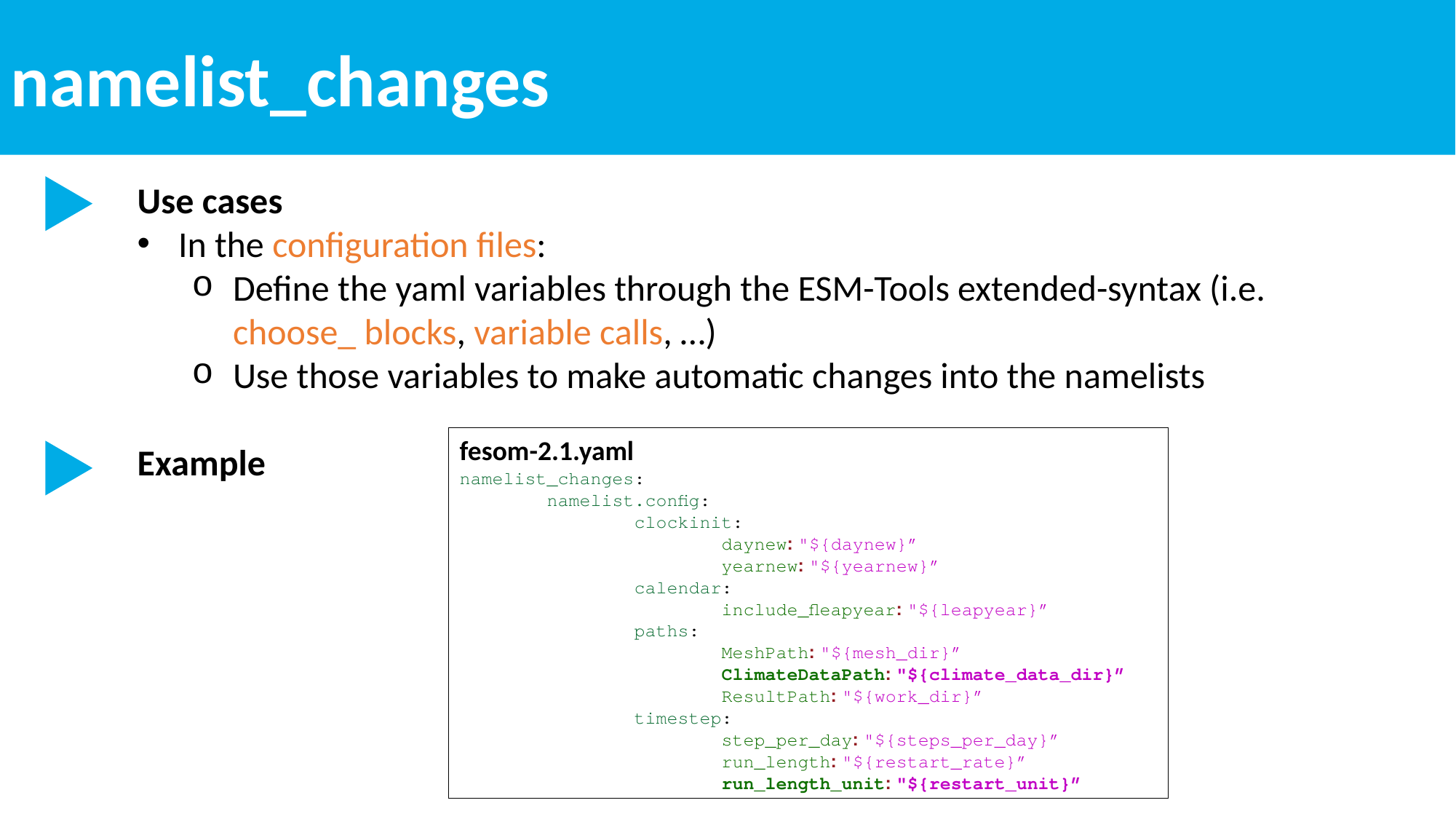

namelist_changes
Use cases
In the configuration files:
Define the yaml variables through the ESM-Tools extended-syntax (i.e. choose_ blocks, variable calls, …)
Use those variables to make automatic changes into the namelists

Example

fesom-2.1.yaml
namelist_changes:
        namelist.config:
                clockinit:
                        daynew: "${daynew}”
                        yearnew: "${yearnew}”
                calendar:
                        include_fleapyear: "${leapyear}”
                paths:
                        MeshPath: "${mesh_dir}”
                        ClimateDataPath: "${climate_data_dir}”
                        ResultPath: "${work_dir}”
                timestep:
                        step_per_day: "${steps_per_day}”
                        run_length: "${restart_rate}”
                        run_length_unit: "${restart_unit}”